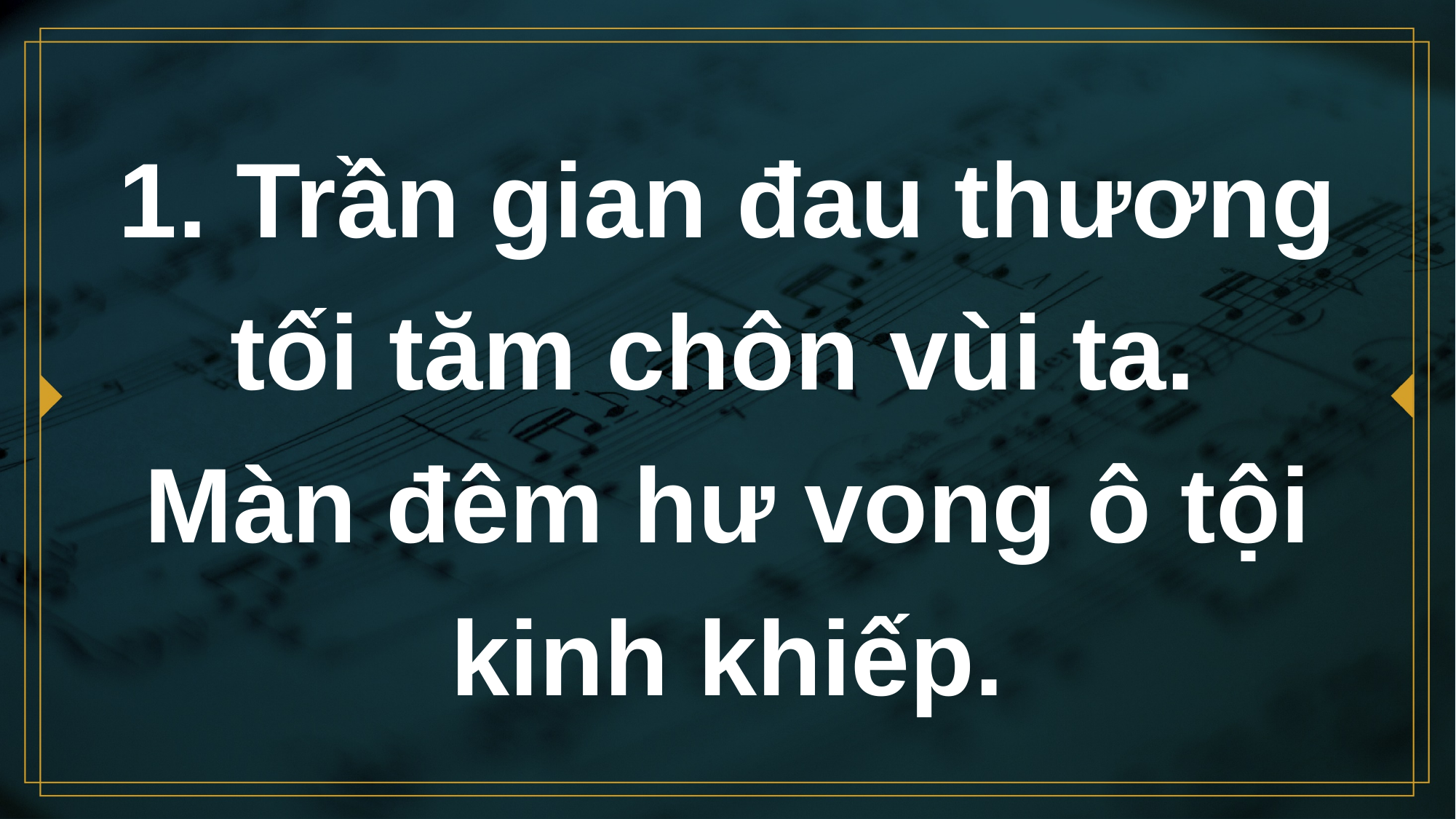

# 1. Trần gian đau thương tối tăm chôn vùi ta. Màn đêm hư vong ô tội kinh khiếp.